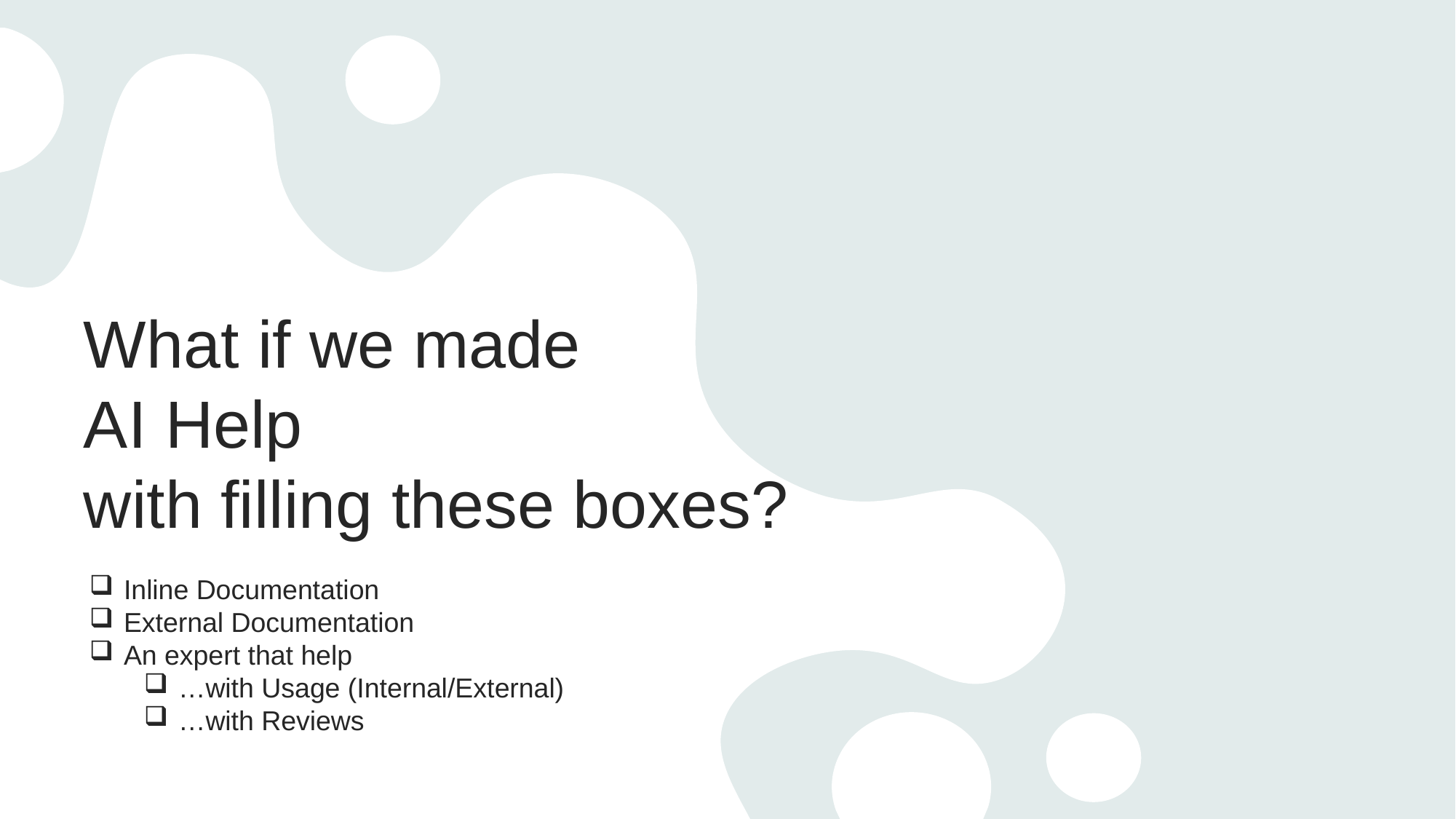

# What if we made AI Help with filling these boxes?
Inline Documentation
External Documentation
An expert that help
…with Usage (Internal/External)
…with Reviews